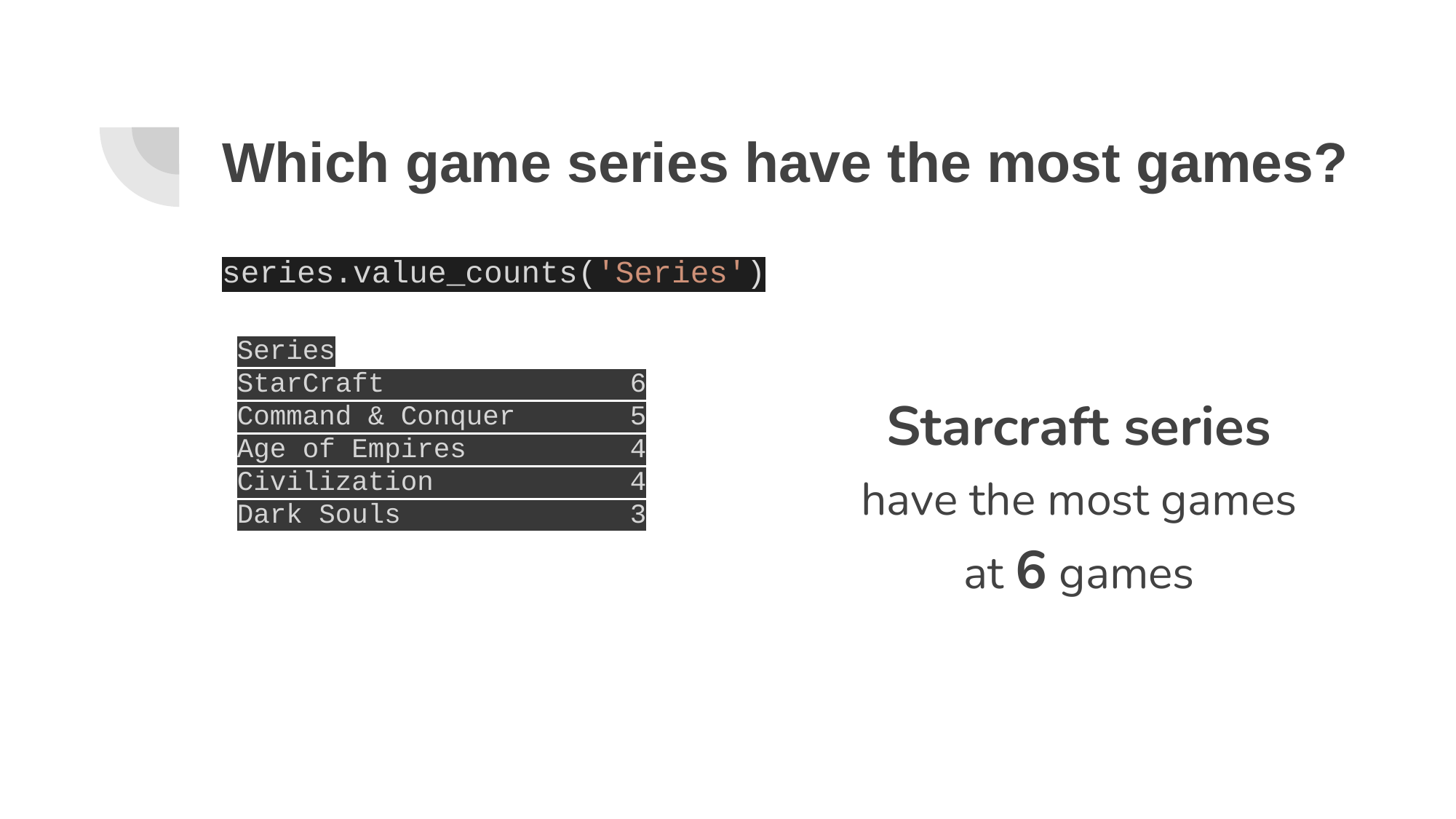

# Which game series have the most games?
series.value_counts('Series')

Series
StarCraft               6
Command & Conquer       5
Age of Empires          4
Civilization            4
Dark Souls              3
Starcraft series
have the most games
at 6 games